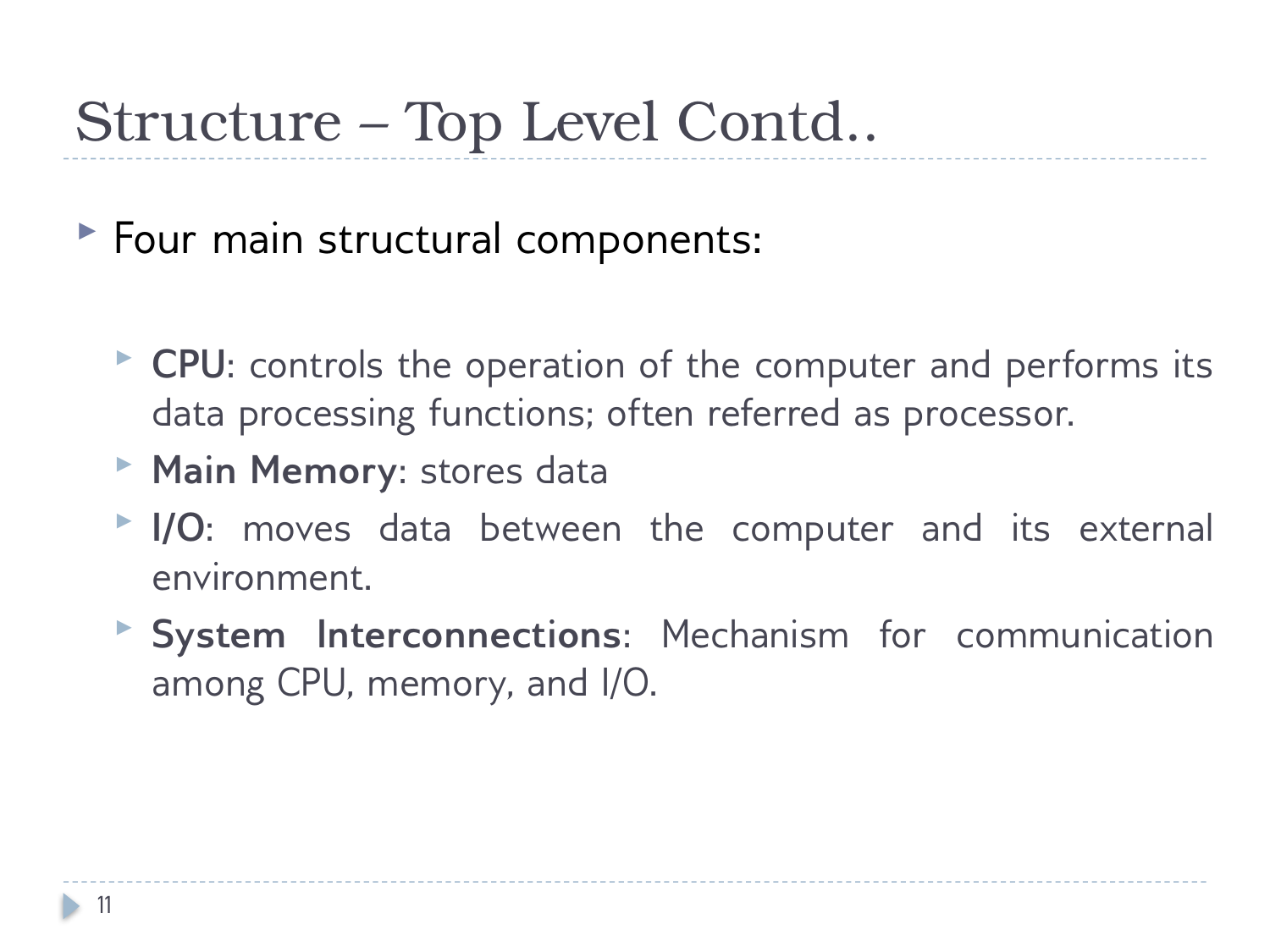

# Structure – Top Level Contd..
Four main structural components:

CPU: controls the operation of the computer and performs its data processing functions; often referred as processor.
Main Memory: stores data
I/O: moves data between the computer and its external environment.
System Interconnections: Mechanism for communication among CPU, memory, and I/O.

11